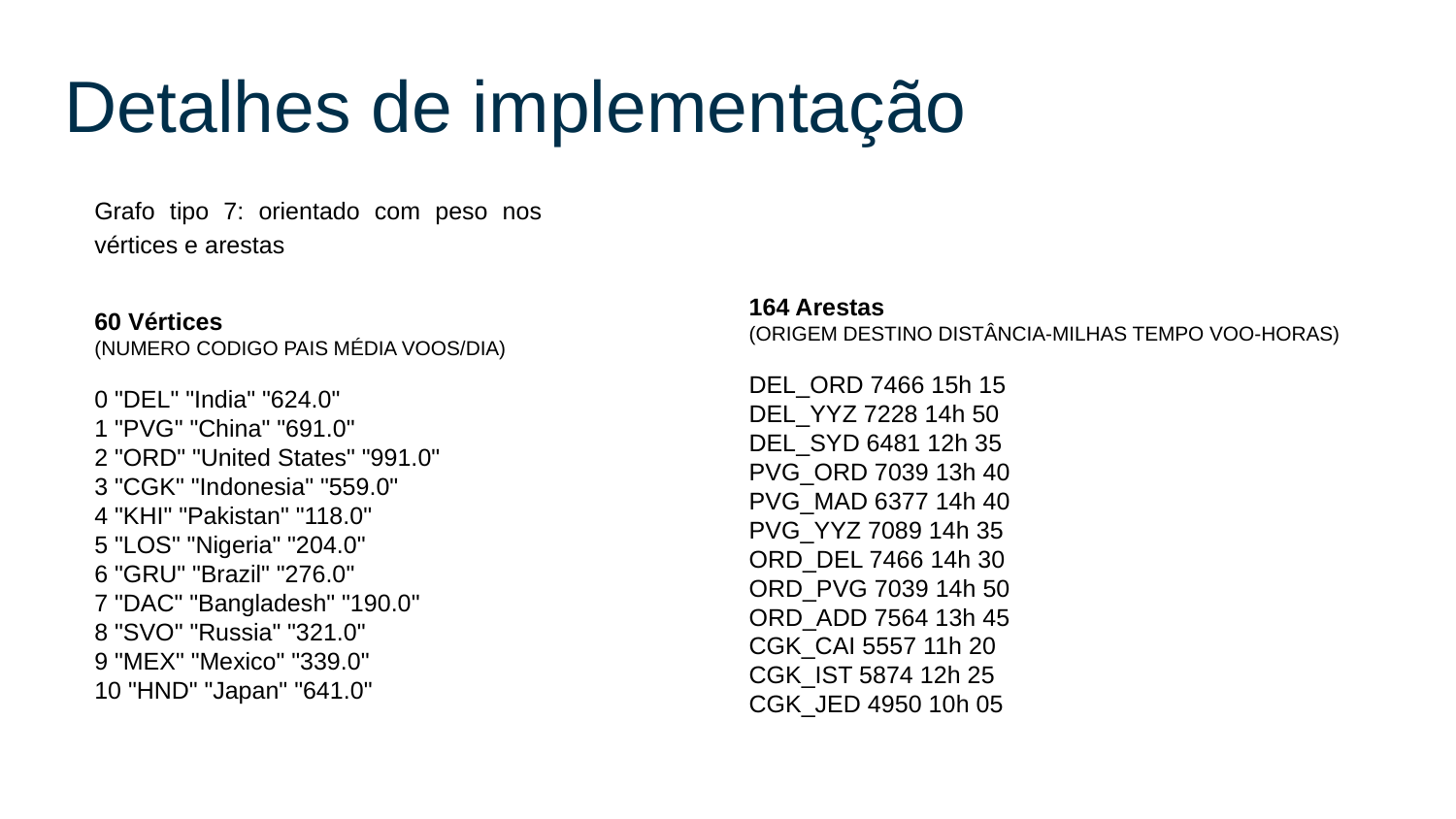

Detalhes de implementação
Grafo tipo 7: orientado com peso nos vértices e arestas
164 Arestas
(ORIGEM DESTINO DISTÂNCIA-MILHAS TEMPO VOO-HORAS)

DEL_ORD 7466 15h 15
DEL_YYZ 7228 14h 50
DEL_SYD 6481 12h 35
PVG_ORD 7039 13h 40
PVG_MAD 6377 14h 40
PVG_YYZ 7089 14h 35
ORD_DEL 7466 14h 30
ORD_PVG 7039 14h 50
ORD_ADD 7564 13h 45
CGK_CAI 5557 11h 20
CGK_IST 5874 12h 25
CGK_JED 4950 10h 05
60 Vértices
(NUMERO CODIGO PAIS MÉDIA VOOS/DIA)

0 "DEL" "India" "624.0"
1 "PVG" "China" "691.0"
2 "ORD" "United States" "991.0"
3 "CGK" "Indonesia" "559.0"
4 "KHI" "Pakistan" "118.0"
5 "LOS" "Nigeria" "204.0"
6 "GRU" "Brazil" "276.0"
7 "DAC" "Bangladesh" "190.0"
8 "SVO" "Russia" "321.0"
9 "MEX" "Mexico" "339.0"
10 "HND" "Japan" "641.0"